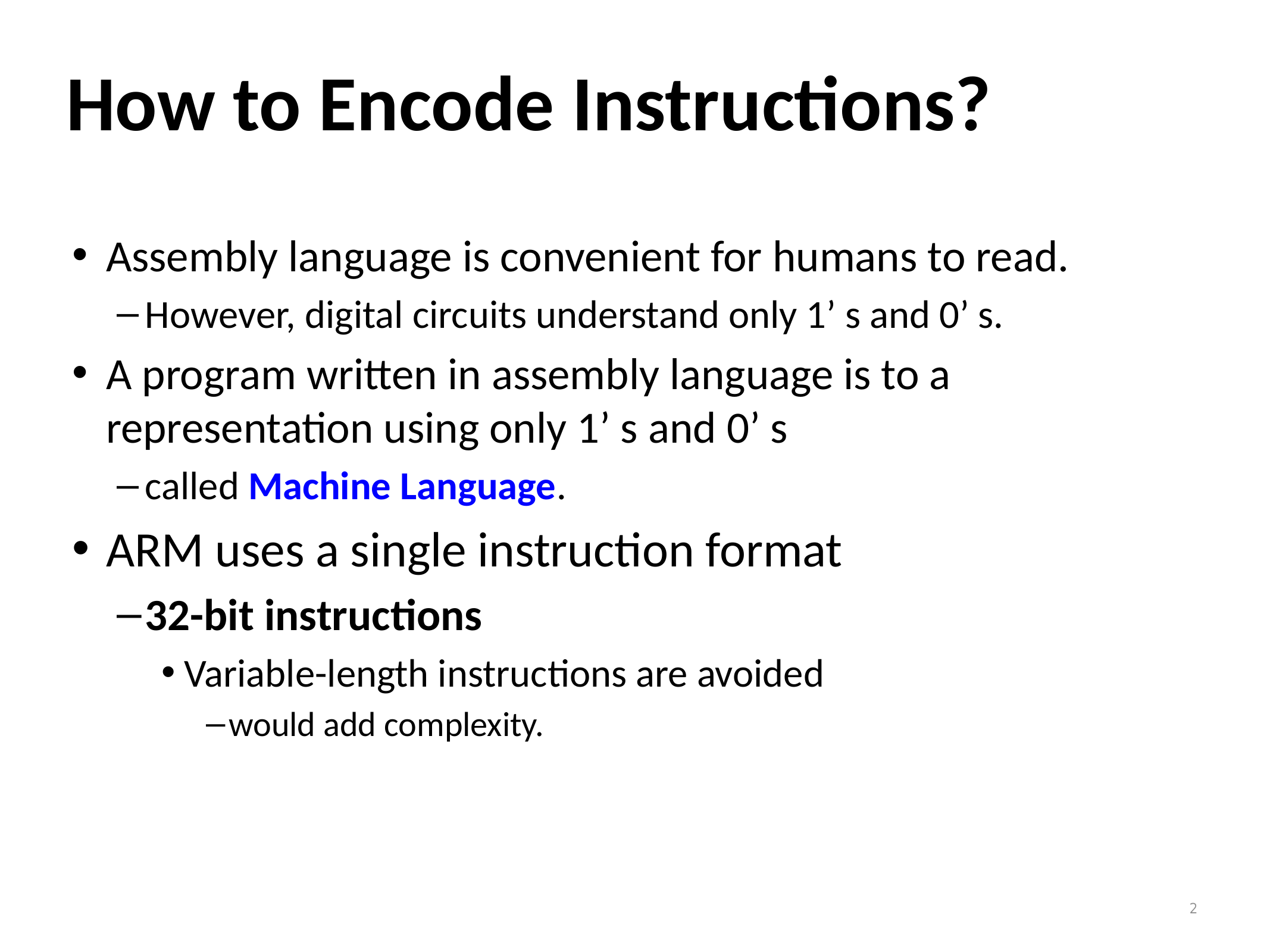

How to Encode Instructions?

Assembly language is convenient for humans to read.
However, digital circuits understand only 1’ s and 0’ s.
A program written in assembly language is to a representation using only 1’ s and 0’ s
called Machine Language.
ARM uses a single instruction format
32-bit instructions
Variable-length instructions are avoided
would add complexity.

2